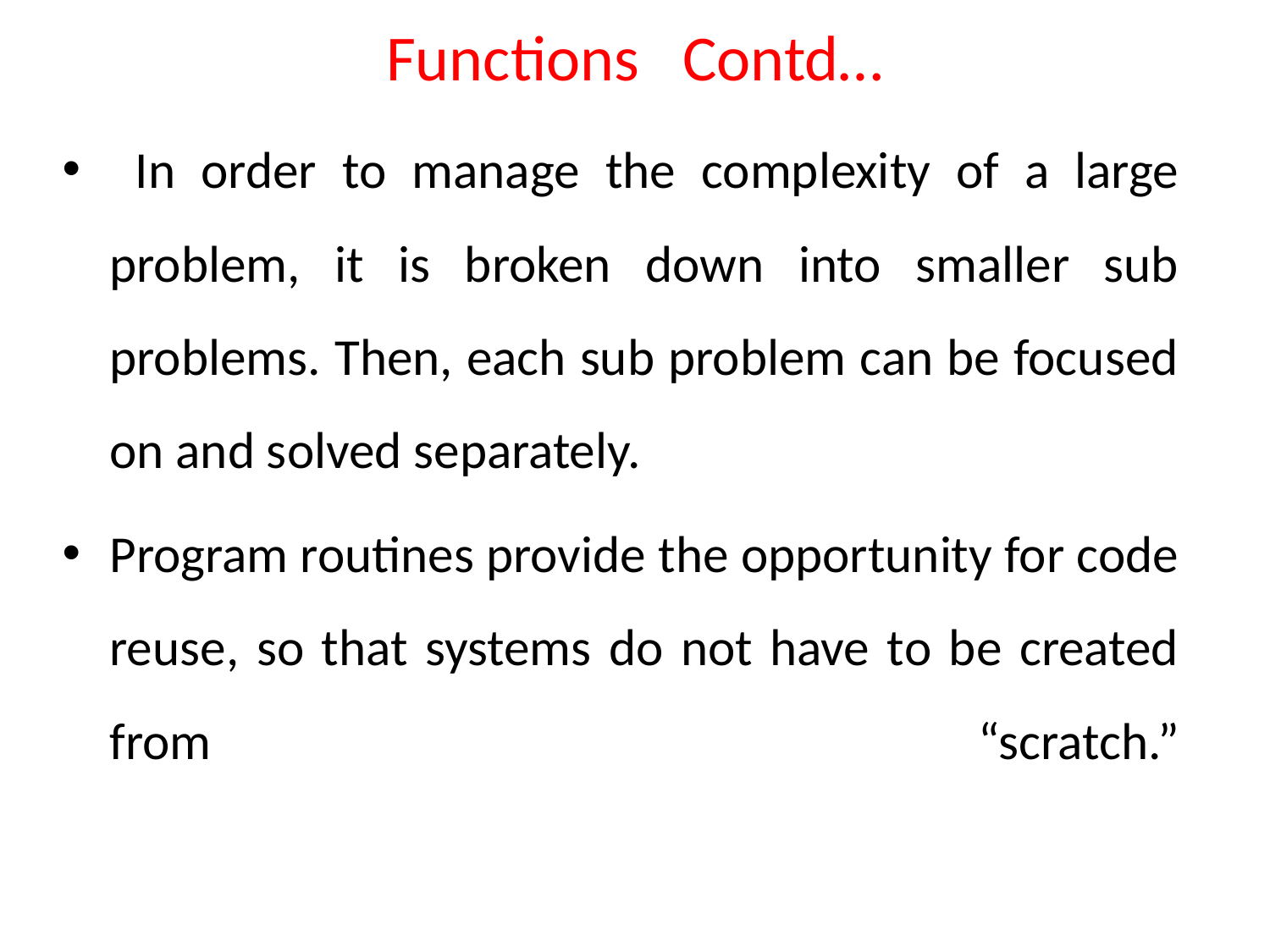

# Functions   Contd…
 In order to manage the complexity of a large problem, it is broken down into smaller sub problems. Then, each sub problem can be focused on and solved separately.
Program routines provide the opportunity for code reuse, so that systems do not have to be created from “scratch.”